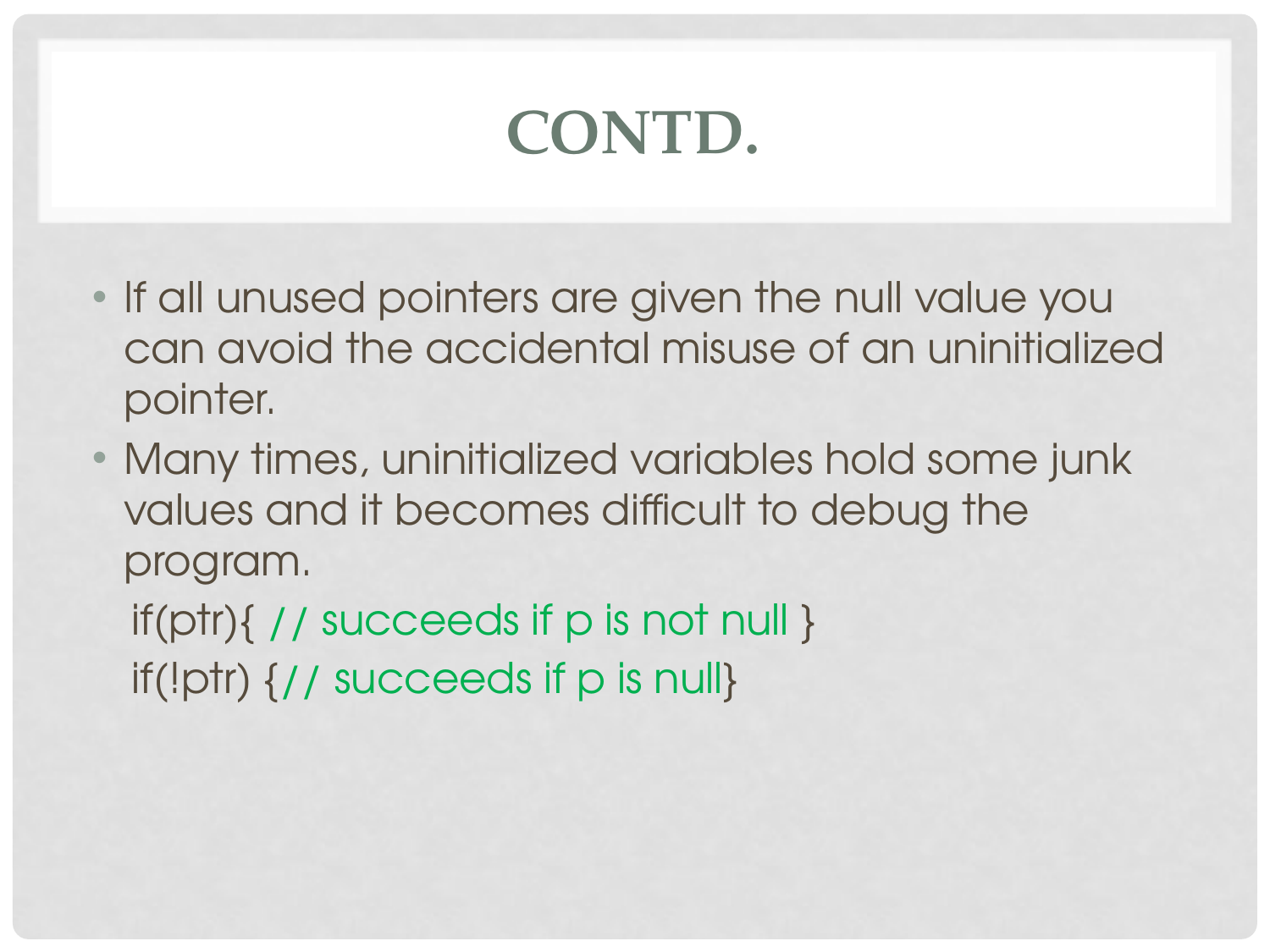

# Contd.
If all unused pointers are given the null value you can avoid the accidental misuse of an uninitialized pointer.
Many times, uninitialized variables hold some junk values and it becomes difficult to debug the program.
if(ptr){ // succeeds if p is not null }
if(!ptr) {// succeeds if p is null}